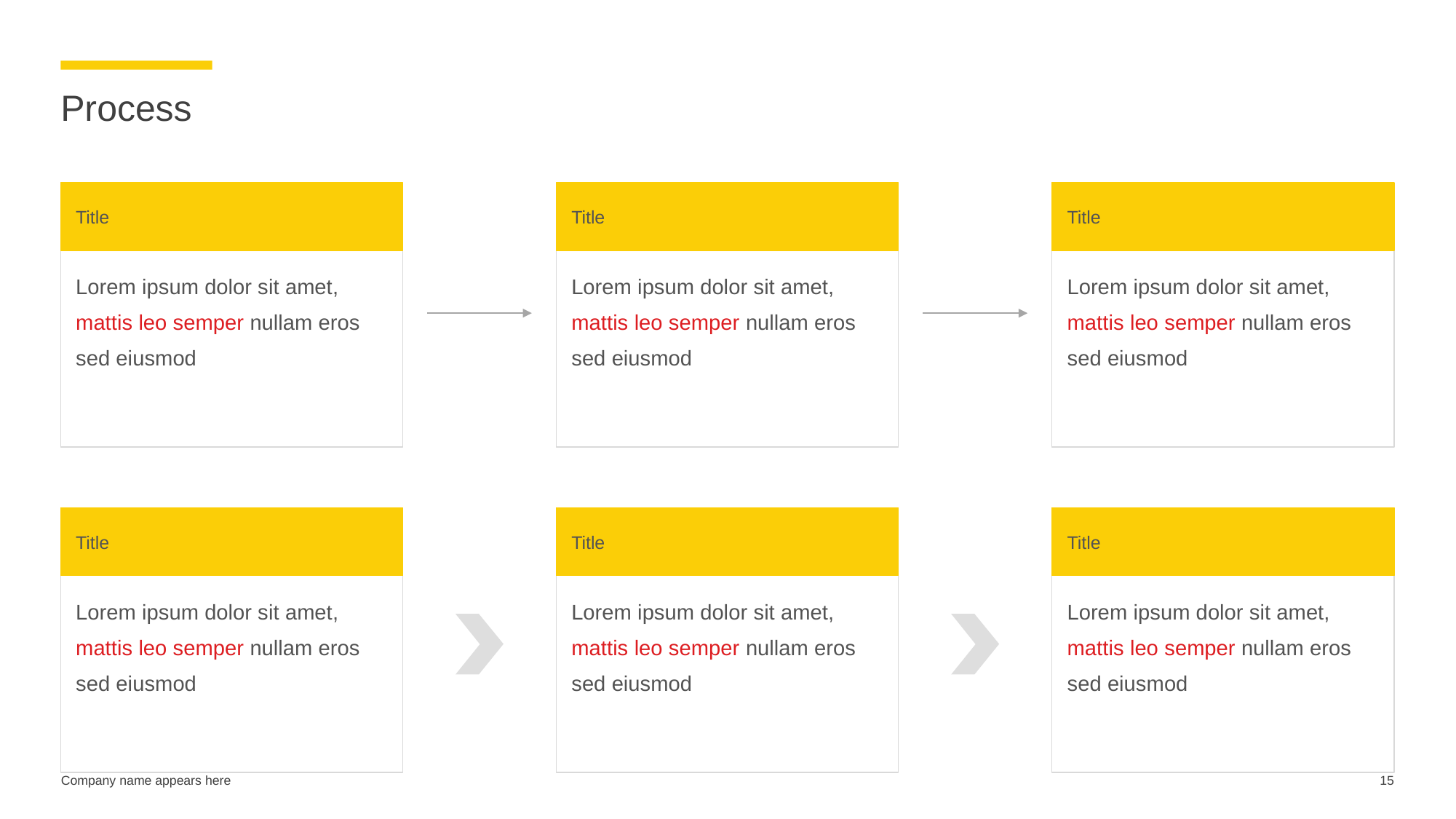

# Process
Title
Lorem ipsum dolor sit amet, mattis leo semper nullam eros sed eiusmod

Title
Lorem ipsum dolor sit amet, mattis leo semper nullam eros sed eiusmod

Title
Lorem ipsum dolor sit amet, mattis leo semper nullam eros sed eiusmod

Title
Lorem ipsum dolor sit amet, mattis leo semper nullam eros sed eiusmod

Title
Lorem ipsum dolor sit amet, mattis leo semper nullam eros sed eiusmod

Title
Lorem ipsum dolor sit amet, mattis leo semper nullam eros sed eiusmod

15